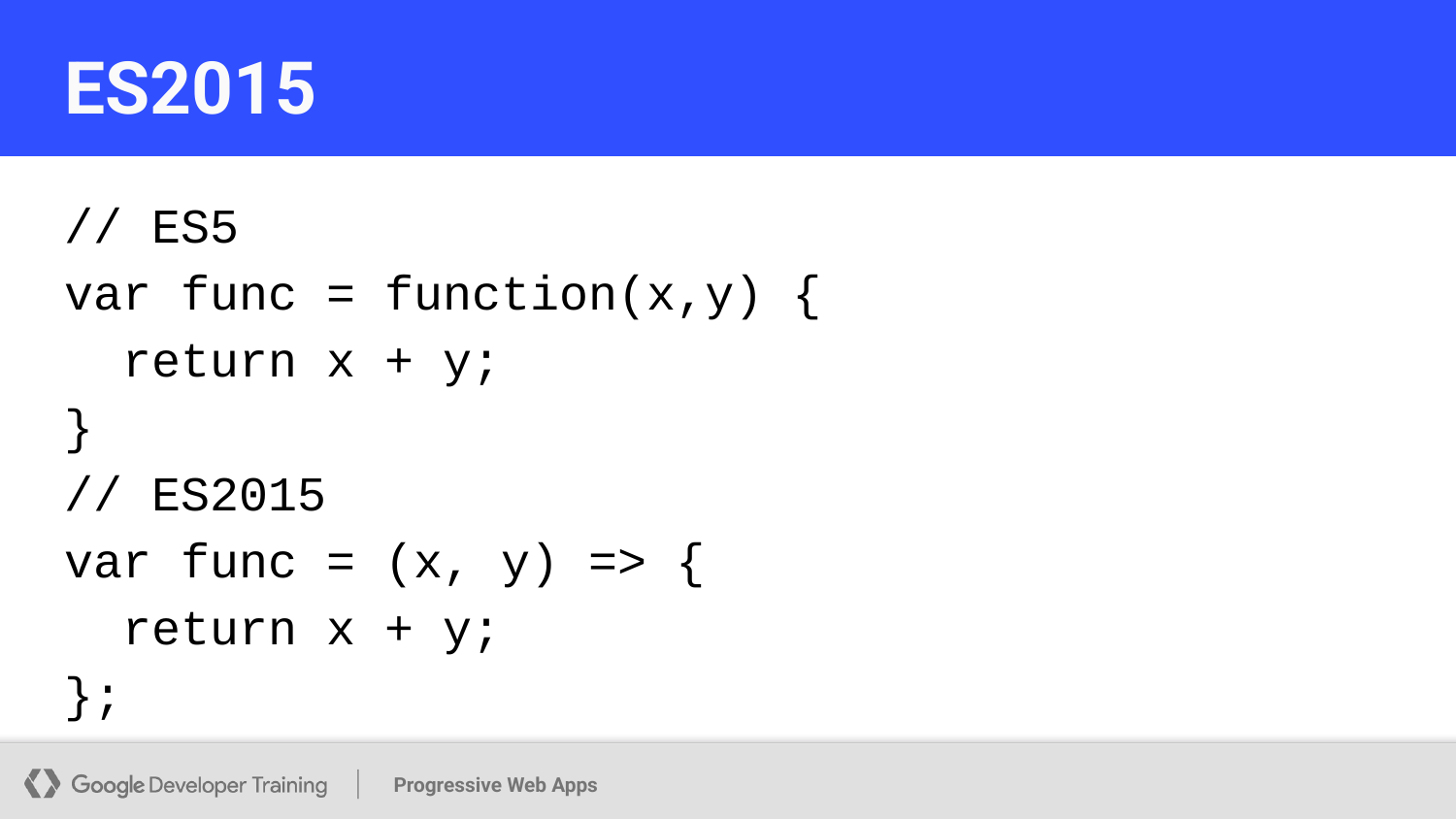

# ES2015
// ES5
var func = function(x,y) {
  return x + y;
}
// ES2015
var func = (x, y) => {
  return x + y;
};